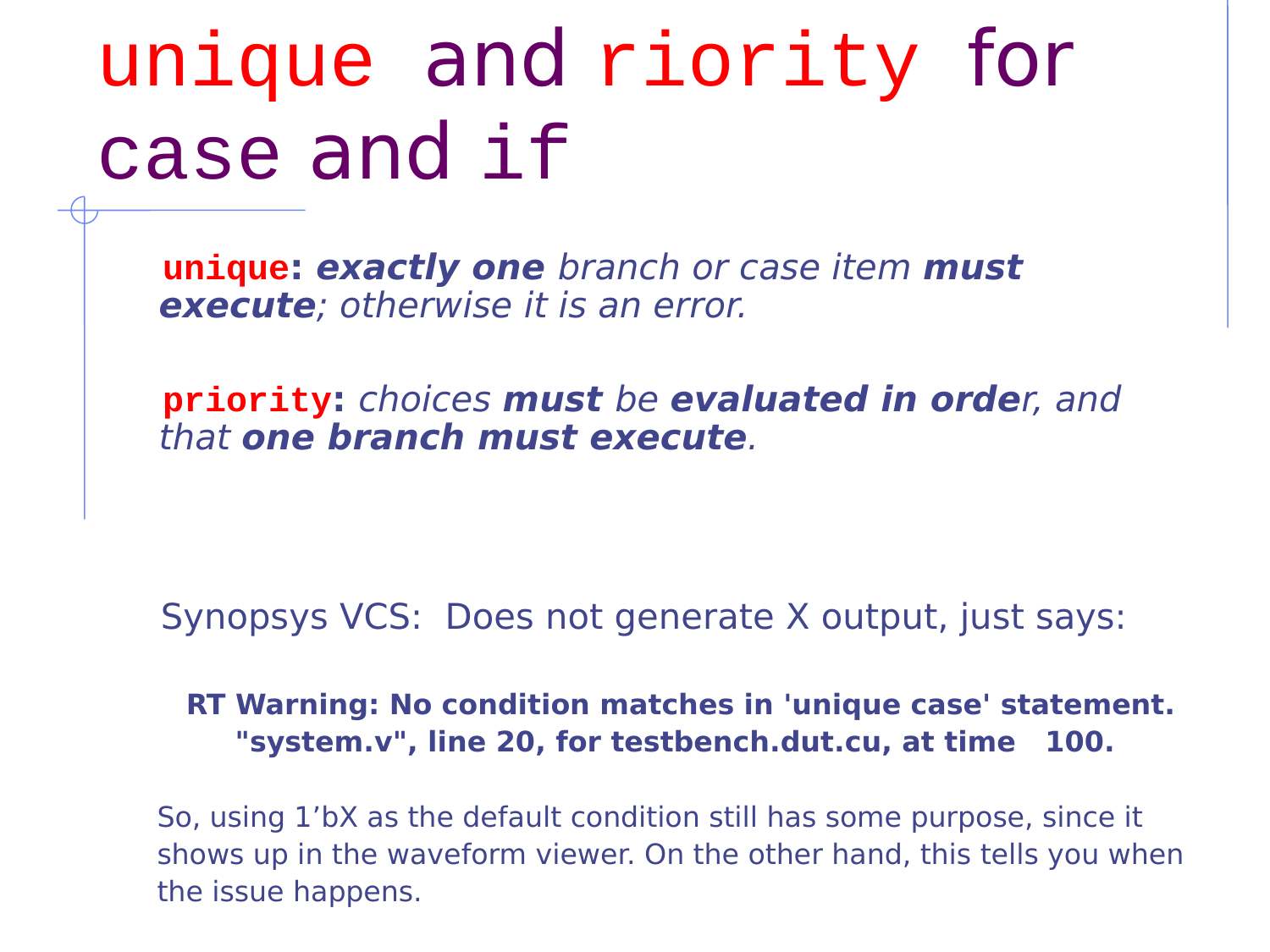

# unique and riority for case and if
unique: exactly one branch or case item must execute; otherwise it is an error.

priority: choices must be evaluated in order, and that one branch must execute.
Synopsys VCS:  Does not generate X output, just says:

   RT Warning: No condition matches in 'unique case' statement.
        "system.v", line 20, for testbench.dut.cu, at time   100.

So, using 1’bX as the default condition still has some purpose, since it
shows up in the waveform viewer. On the other hand, this tells you when
the issue happens.